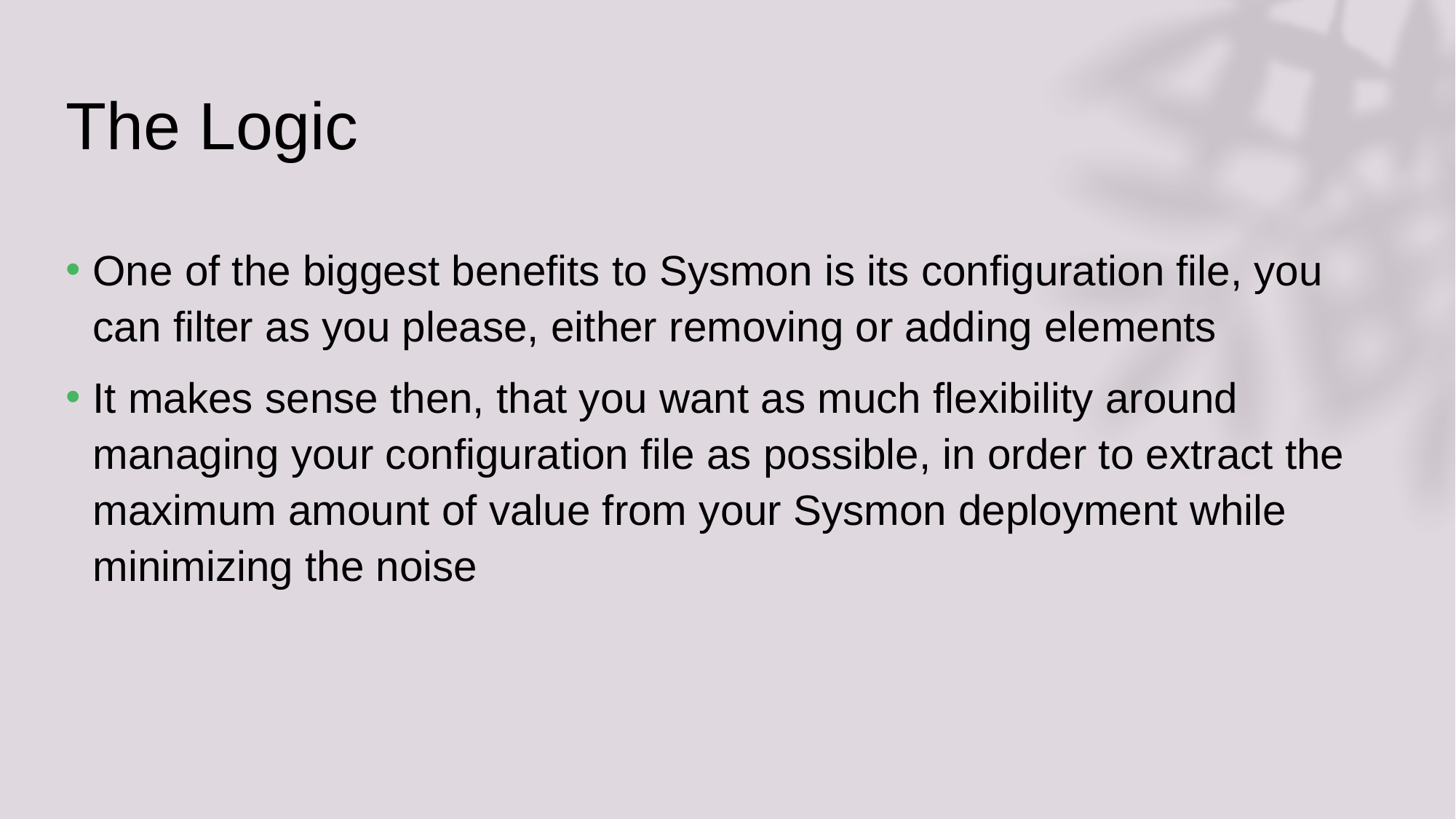

# The Logic
One of the biggest benefits to Sysmon is its configuration file, you can filter as you please, either removing or adding elements
It makes sense then, that you want as much flexibility around managing your configuration file as possible, in order to extract the maximum amount of value from your Sysmon deployment while minimizing the noise